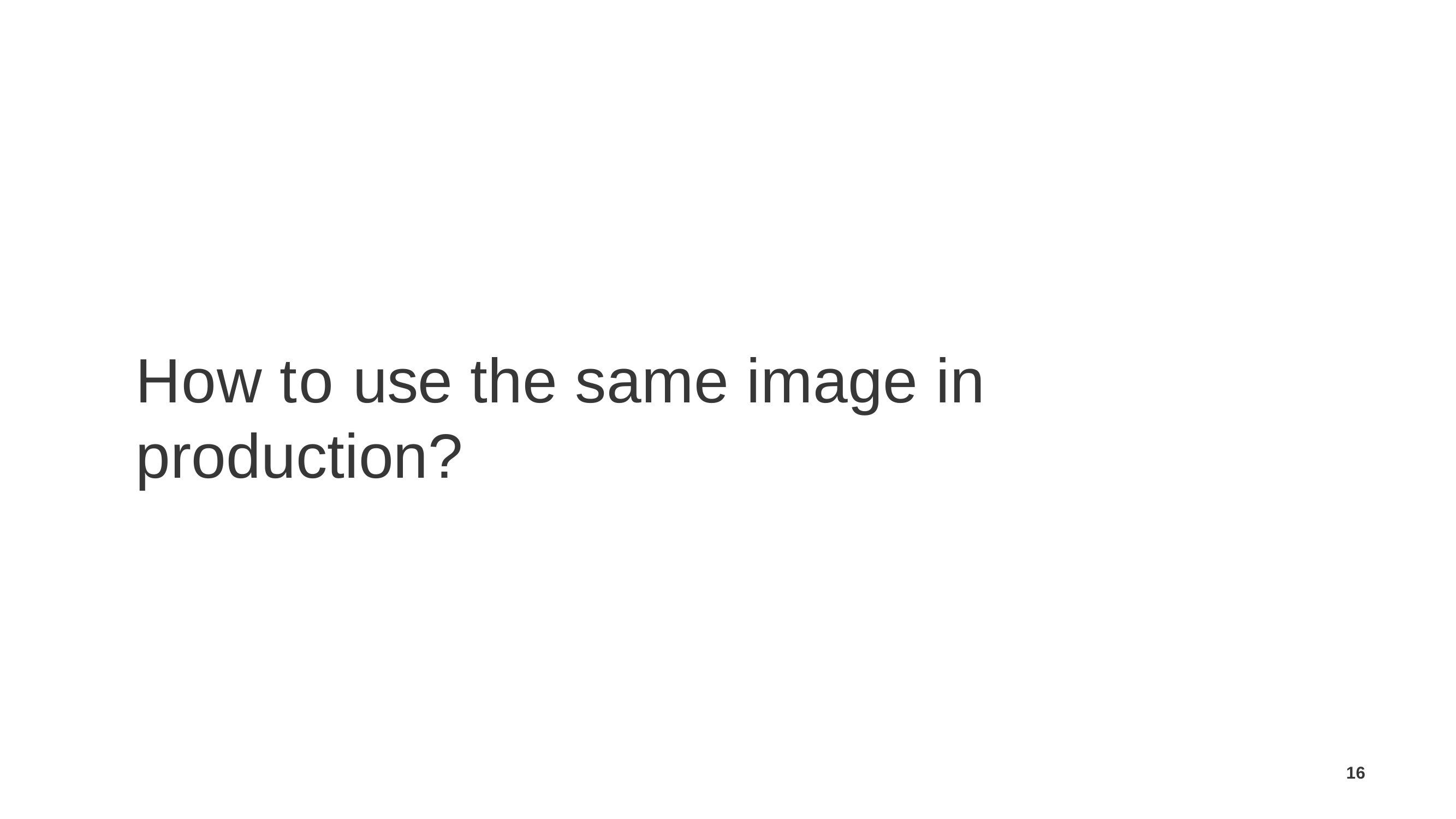

# How to use the same image in production?
16